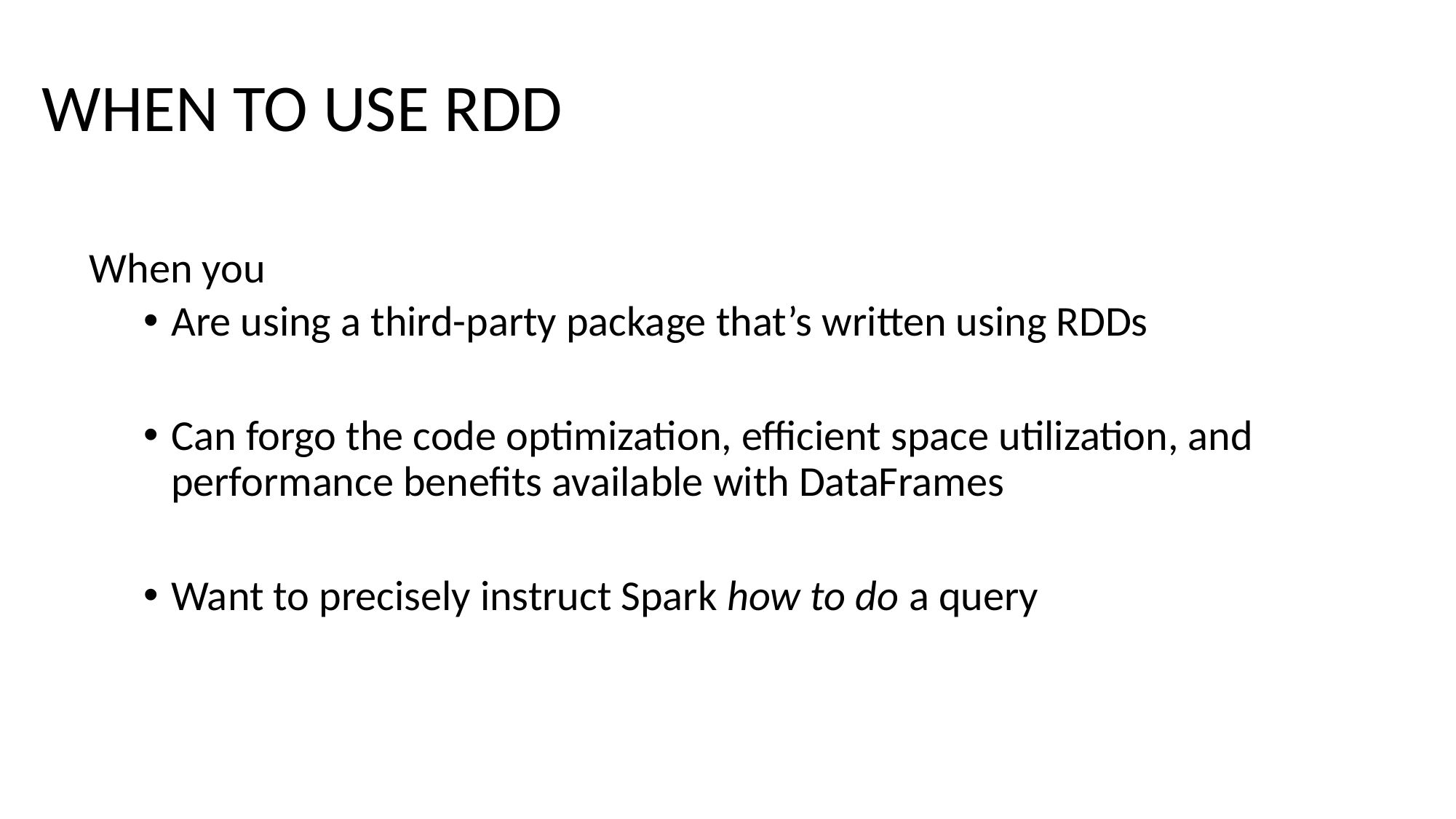

# WHEN TO USE RDD
When you
Are using a third-party package that’s written using RDDs

Can forgo the code optimization, efficient space utilization, and performance benefits available with DataFrames

Want to precisely instruct Spark how to do a query